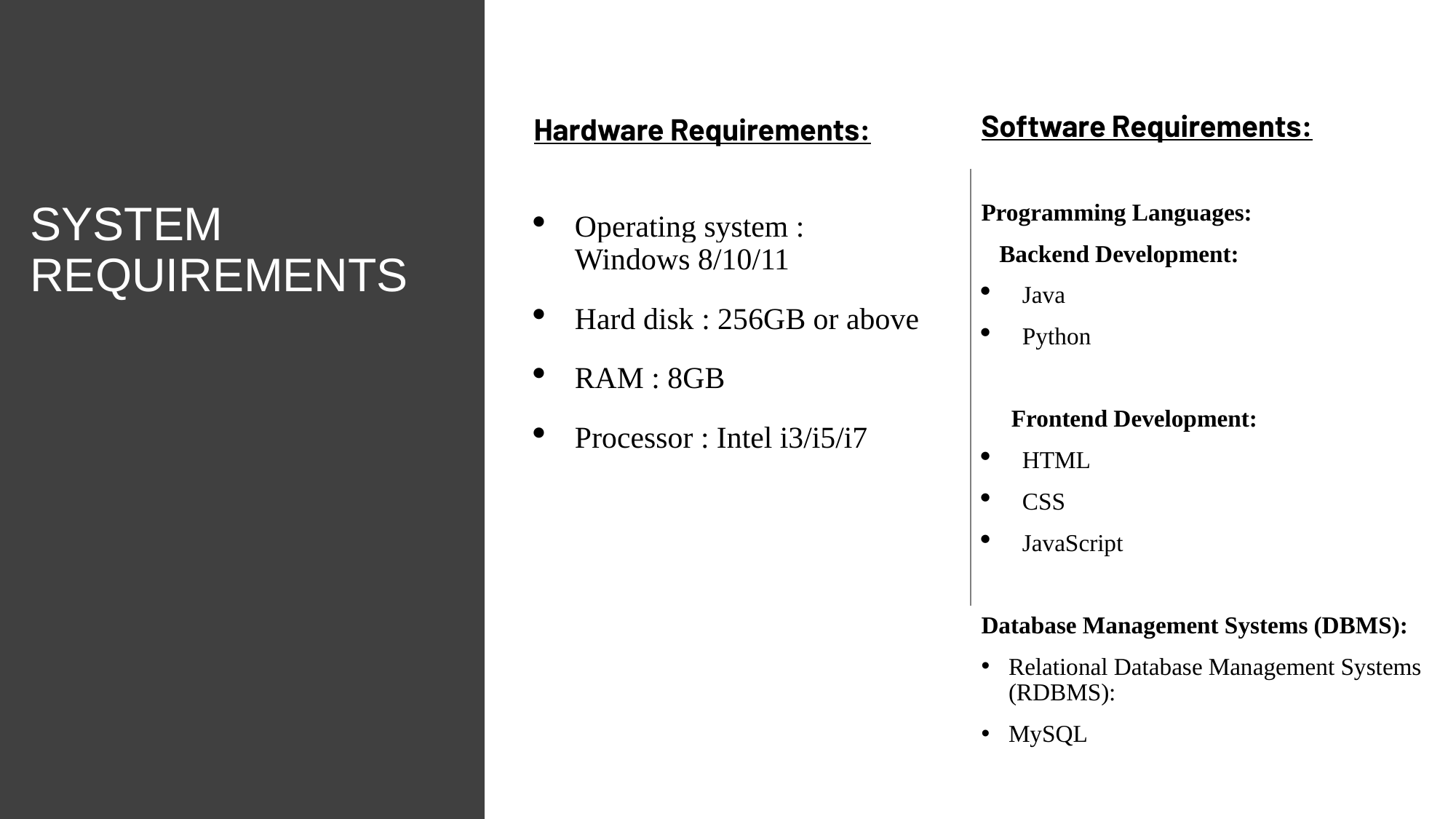

Software Requirements:

Programming Languages:
   Backend Development:
Java
Python

     Frontend Development:
HTML
CSS
JavaScript

Database Management Systems (DBMS):
Relational Database Management Systems (RDBMS):
MySQL
Hardware Requirements:

Operating system : Windows 8/10/11
Hard disk : 256GB or above
RAM : 8GB
Processor : Intel i3/i5/i7

# SYSTEM REQUIREMENTS